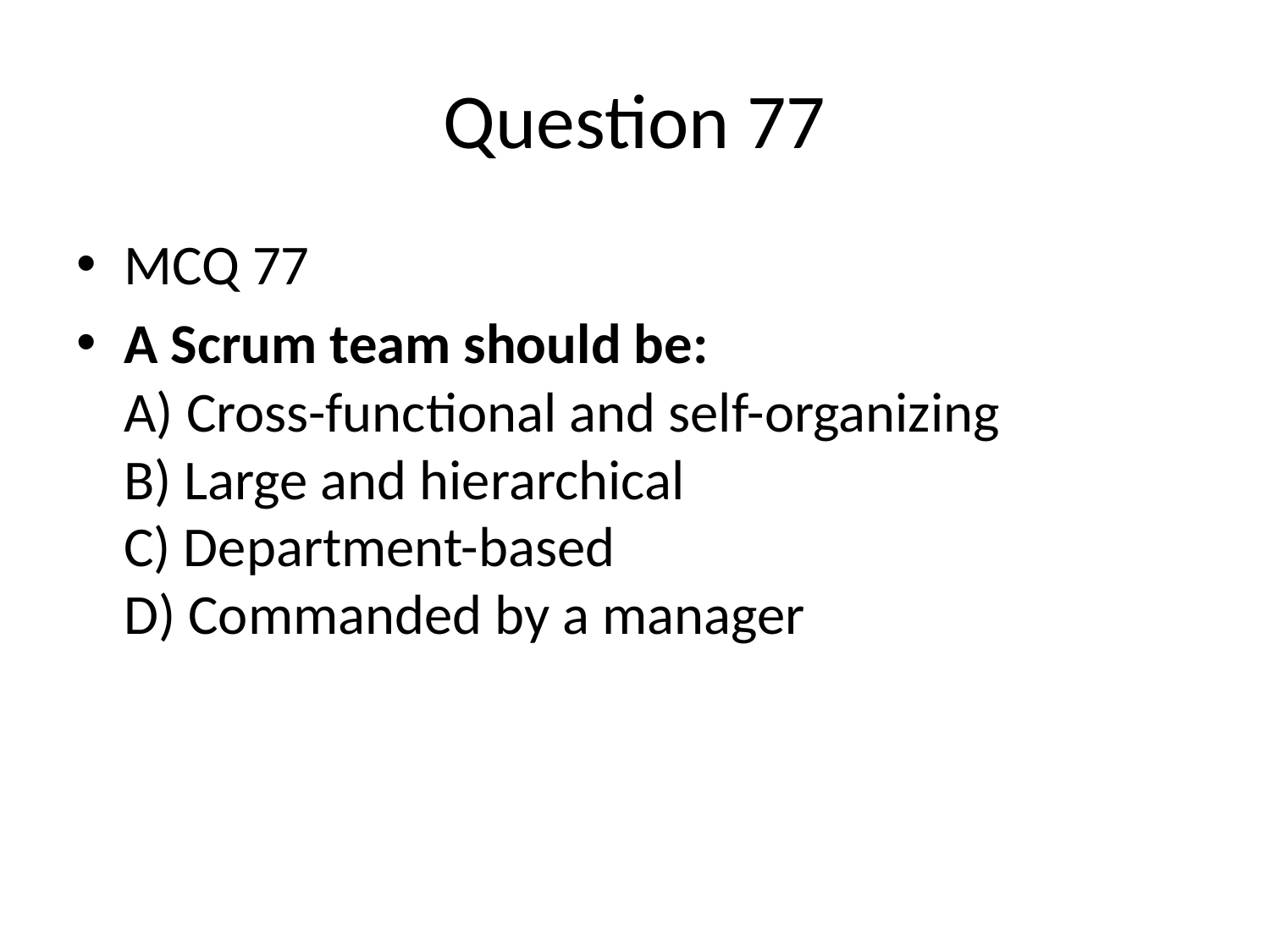

# Question 77
MCQ 77
A Scrum team should be:
A) Cross-functional and self-organizing
B) Large and hierarchical
C) Department-based
D) Commanded by a manager